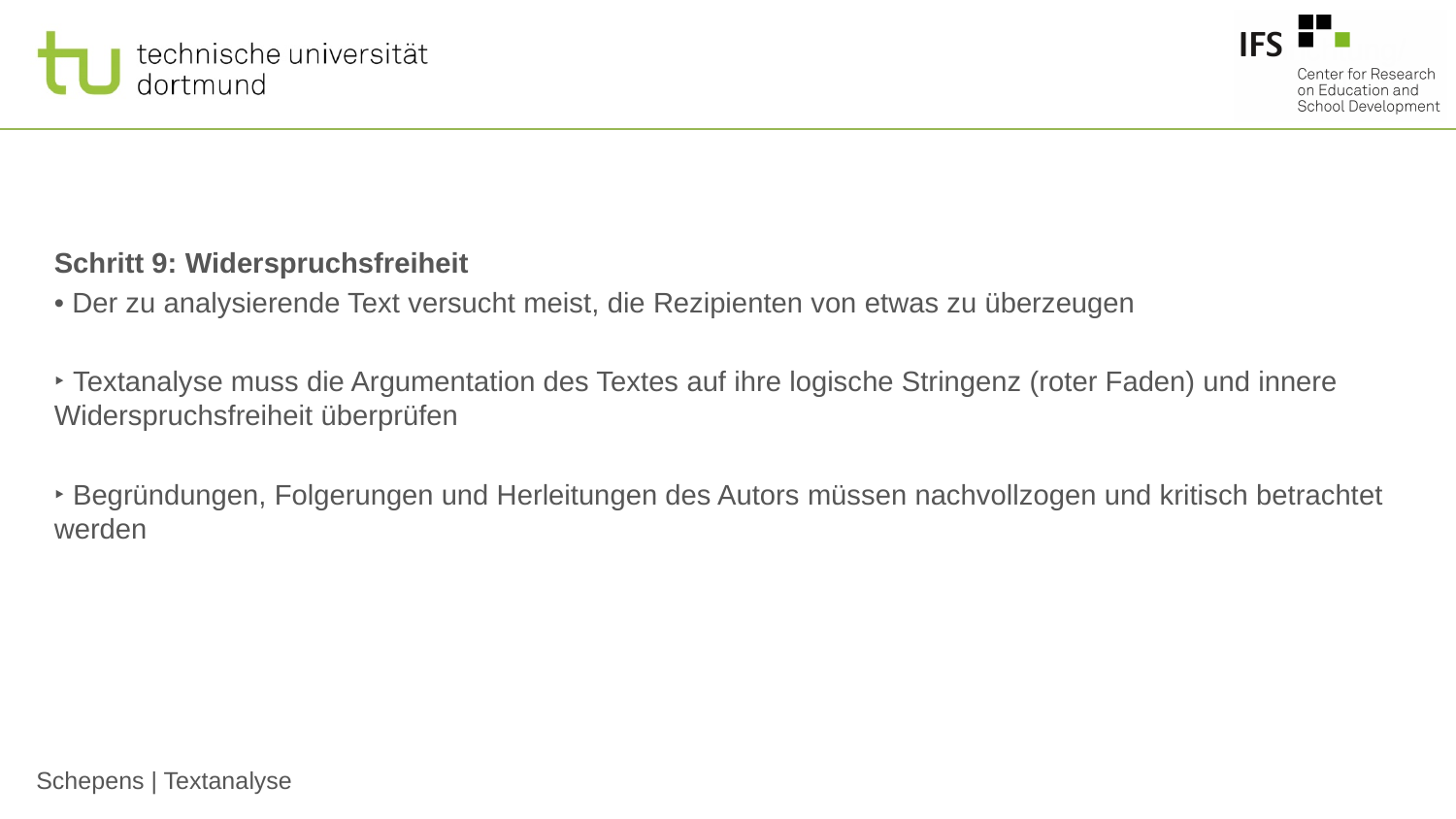

#
Schritt 9: Widerspruchsfreiheit
• Der zu analysierende Text versucht meist, die Rezipienten von etwas zu überzeugen

‣ Textanalyse muss die Argumentation des Textes auf ihre logische Stringenz (roter Faden) und innere Widerspruchsfreiheit überprüfen

‣ Begründungen, Folgerungen und Herleitungen des Autors müssen nachvollzogen und kritisch betrachtet werden